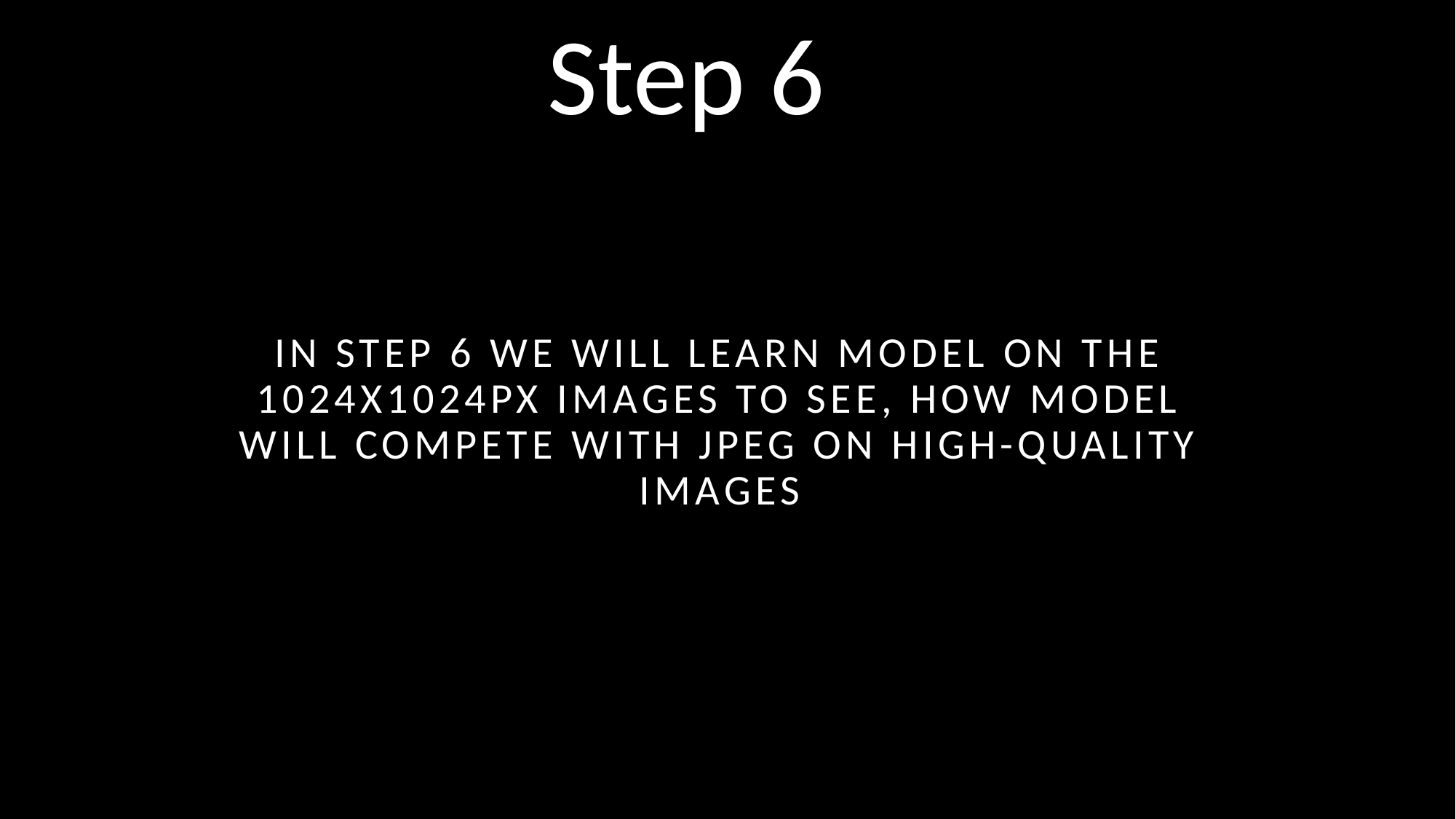

Step 6
In step 6 we will Learn model on the 1024x1024px images to see, how model will compete with jpeg on high-quality images